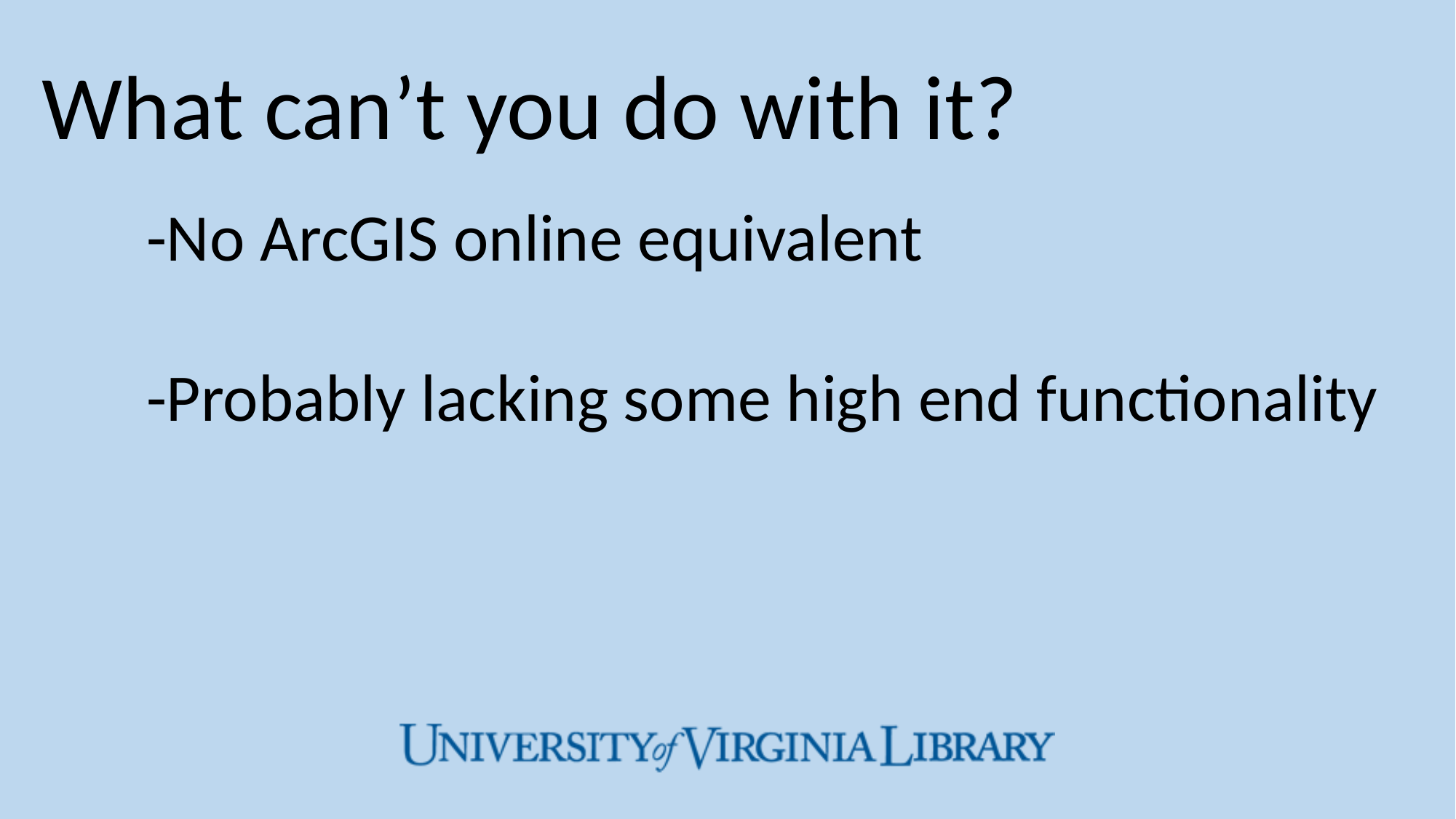

# What can’t you do with it?
-No ArcGIS online equivalent

-Probably lacking some high end functionality